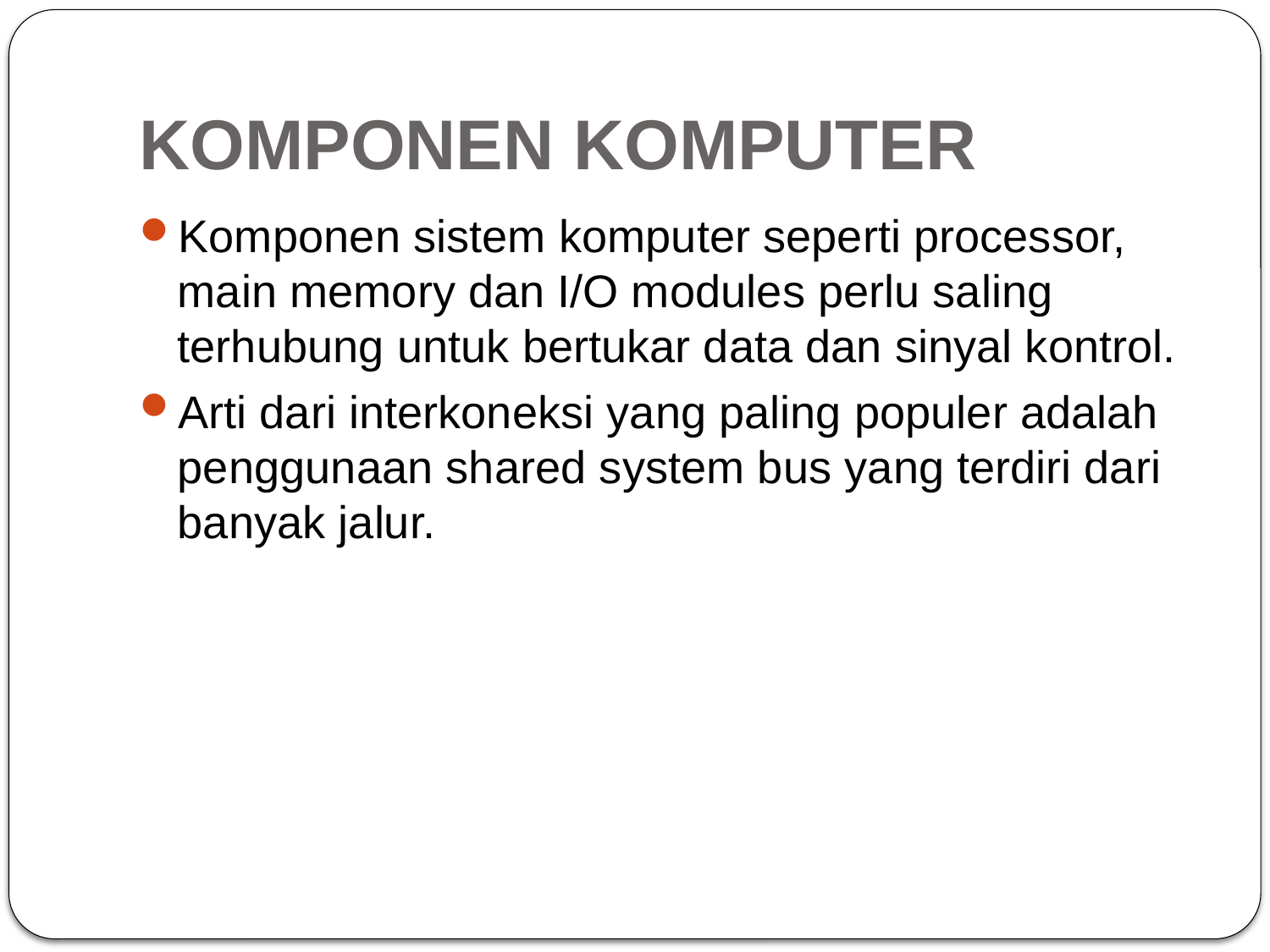

# KOMPONEN KOMPUTER
Komponen sistem komputer seperti processor, main memory dan I/O modules perlu saling terhubung untuk bertukar data dan sinyal kontrol.
Arti dari interkoneksi yang paling populer adalah penggunaan shared system bus yang terdiri dari banyak jalur.